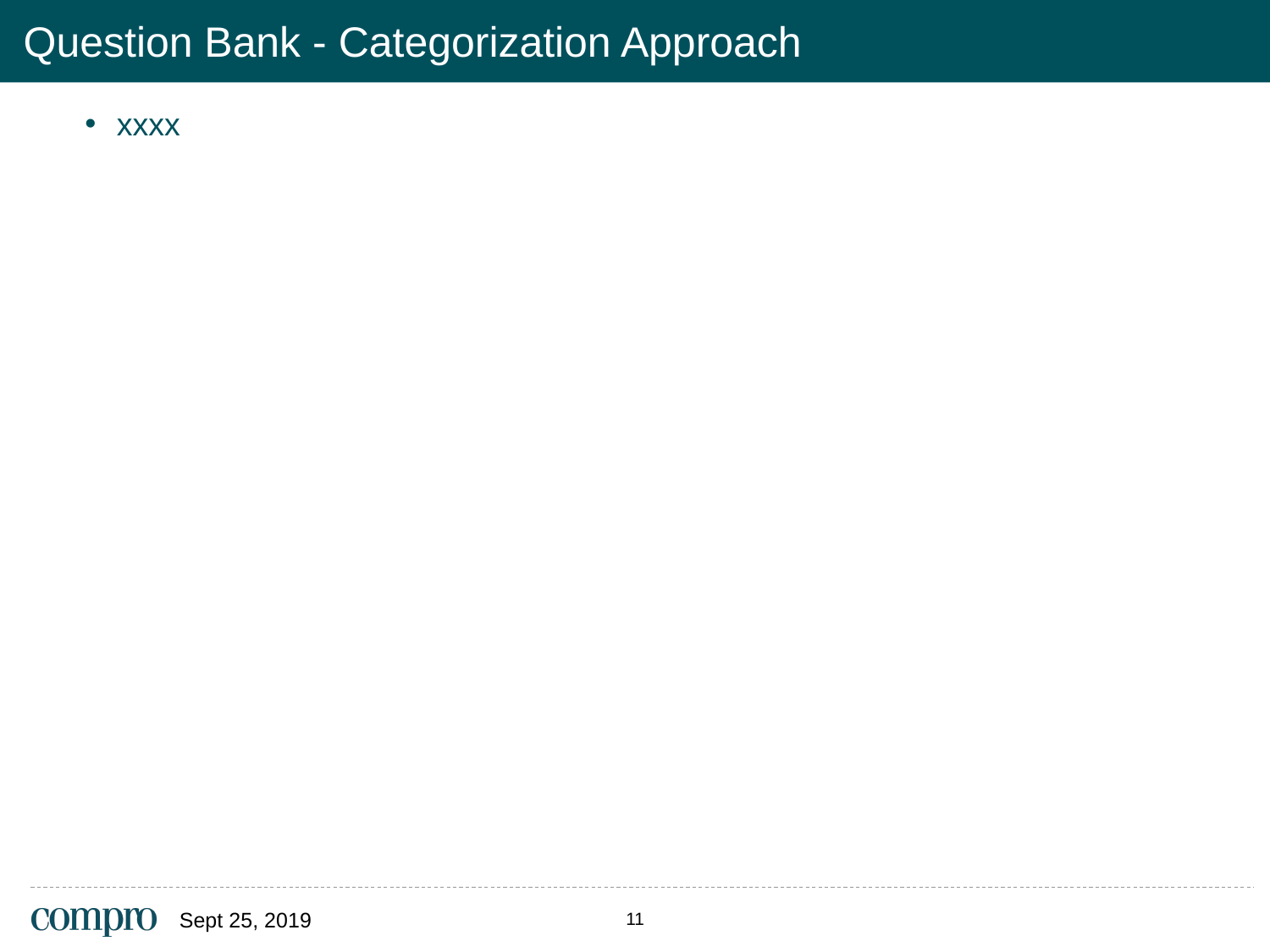

# Question Bank - Categorization Approach
xxxx